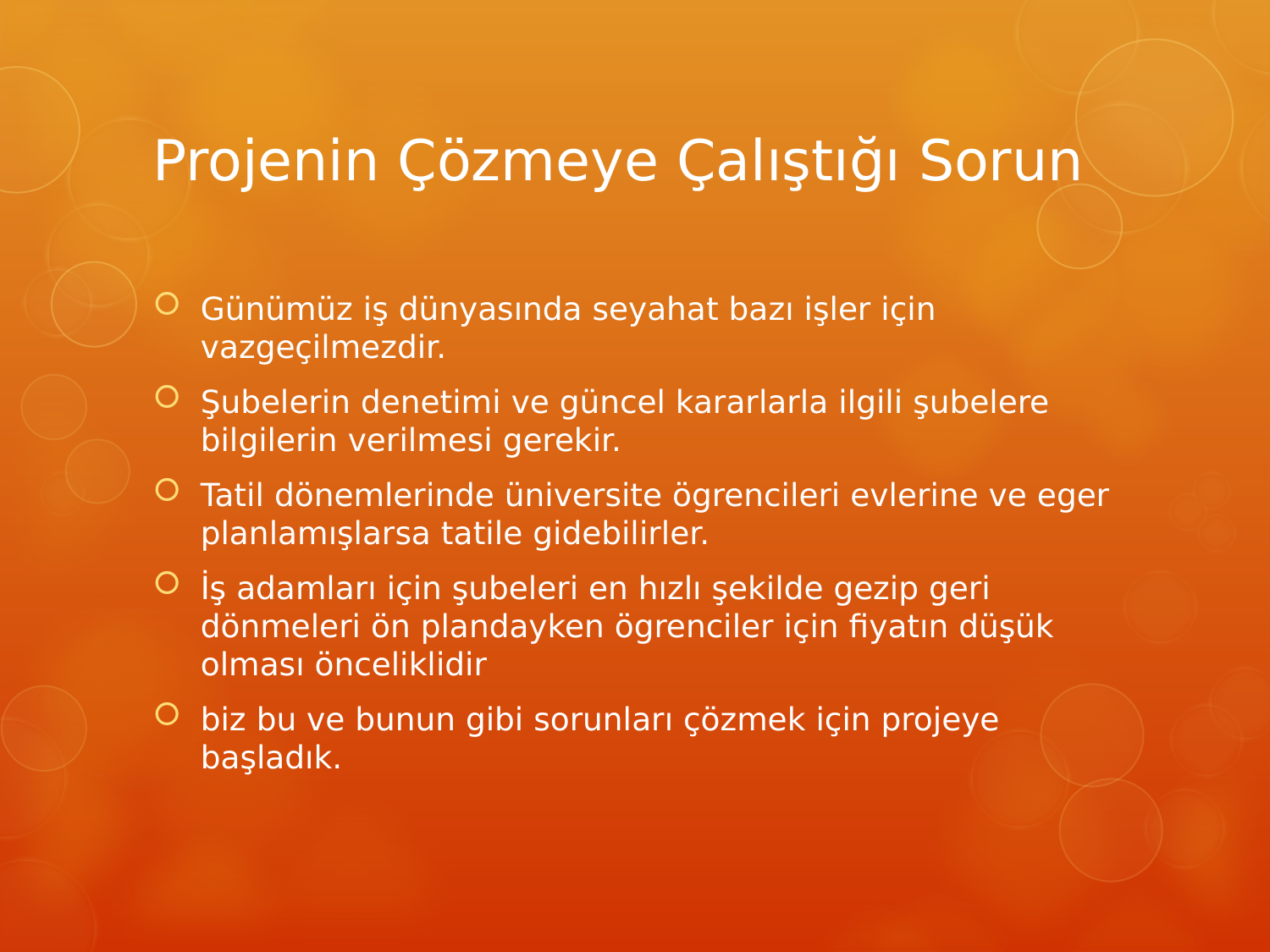

# Projenin Çözmeye Çalıştığı Sorun
Günümüz iş dünyasında seyahat bazı işler için vazgeçilmezdir.
Şubelerin denetimi ve güncel kararlarla ilgili şubelere bilgilerin verilmesi gerekir.
Tatil dönemlerinde üniversite ögrencileri evlerine ve eger planlamışlarsa tatile gidebilirler.
İş adamları için şubeleri en hızlı şekilde gezip geri dönmeleri ön plandayken ögrenciler için fiyatın düşük olması önceliklidir
biz bu ve bunun gibi sorunları çözmek için projeye başladık.